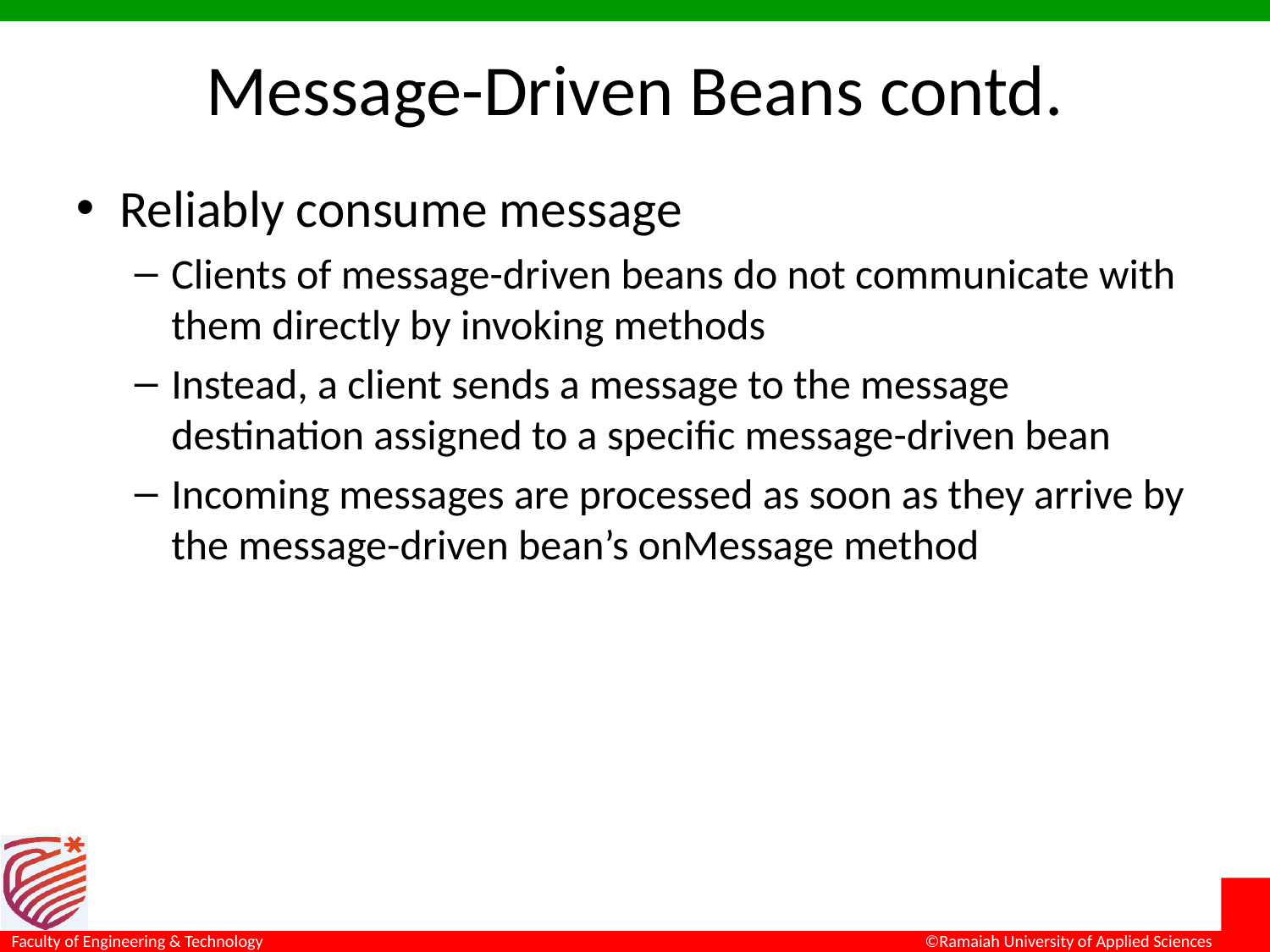

# Message-Driven Beans contd.
Reliably consume message
Clients of message-driven beans do not communicate with them directly by invoking methods
Instead, a client sends a message to the message destination assigned to a speciﬁc message-driven bean
Incoming messages are processed as soon as they arrive by the message-driven bean’s onMessage method